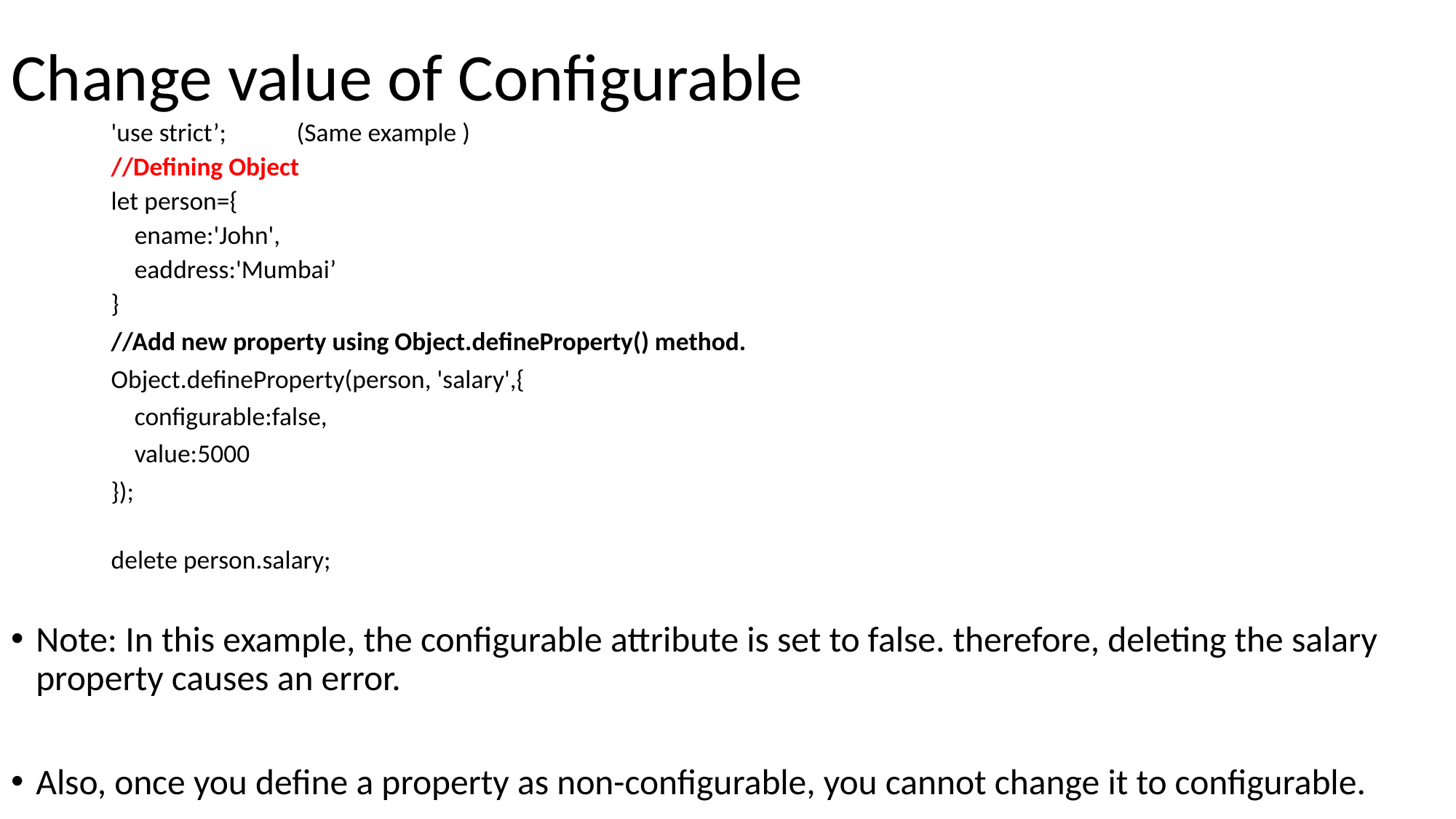

# Change value of Configurable
'use strict’;	(Same example )
//Defining Object
let person={
    ename:'John',
    eaddress:'Mumbai’
}
//Add new property using Object.defineProperty() method.
Object.defineProperty(person, 'salary',{
    configurable:false,
    value:5000
});
delete person.salary;

Note: In this example, the configurable attribute is set to false. therefore, deleting the salary property causes an error.

Also, once you define a property as non-configurable, you cannot change it to configurable.